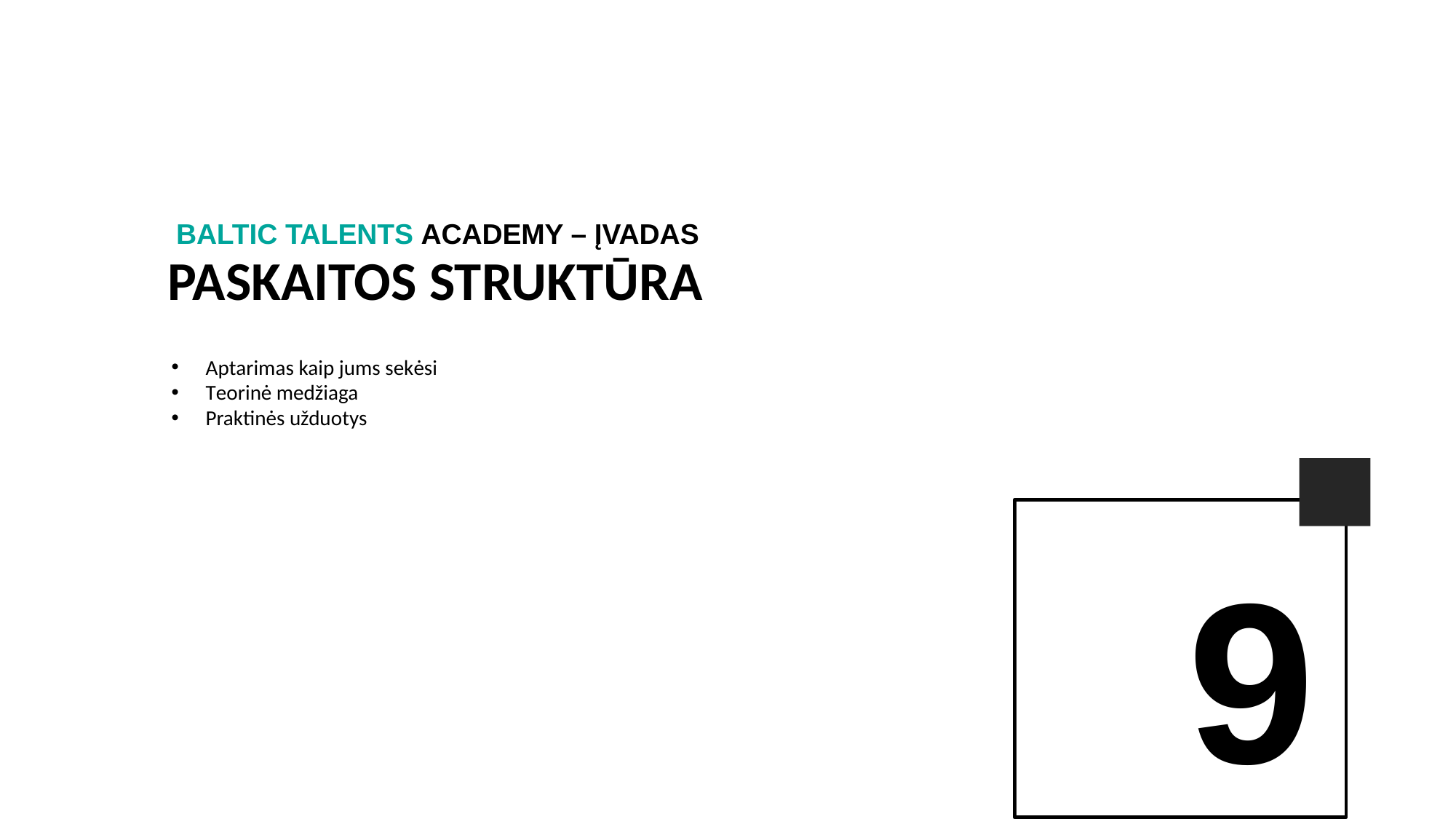

BALTIc TALENTs AcADEMy – Įvadas
Paskaitos struktūra
Aptarimas kaip jums sekėsi
Teorinė medžiaga
Praktinės užduotys

9